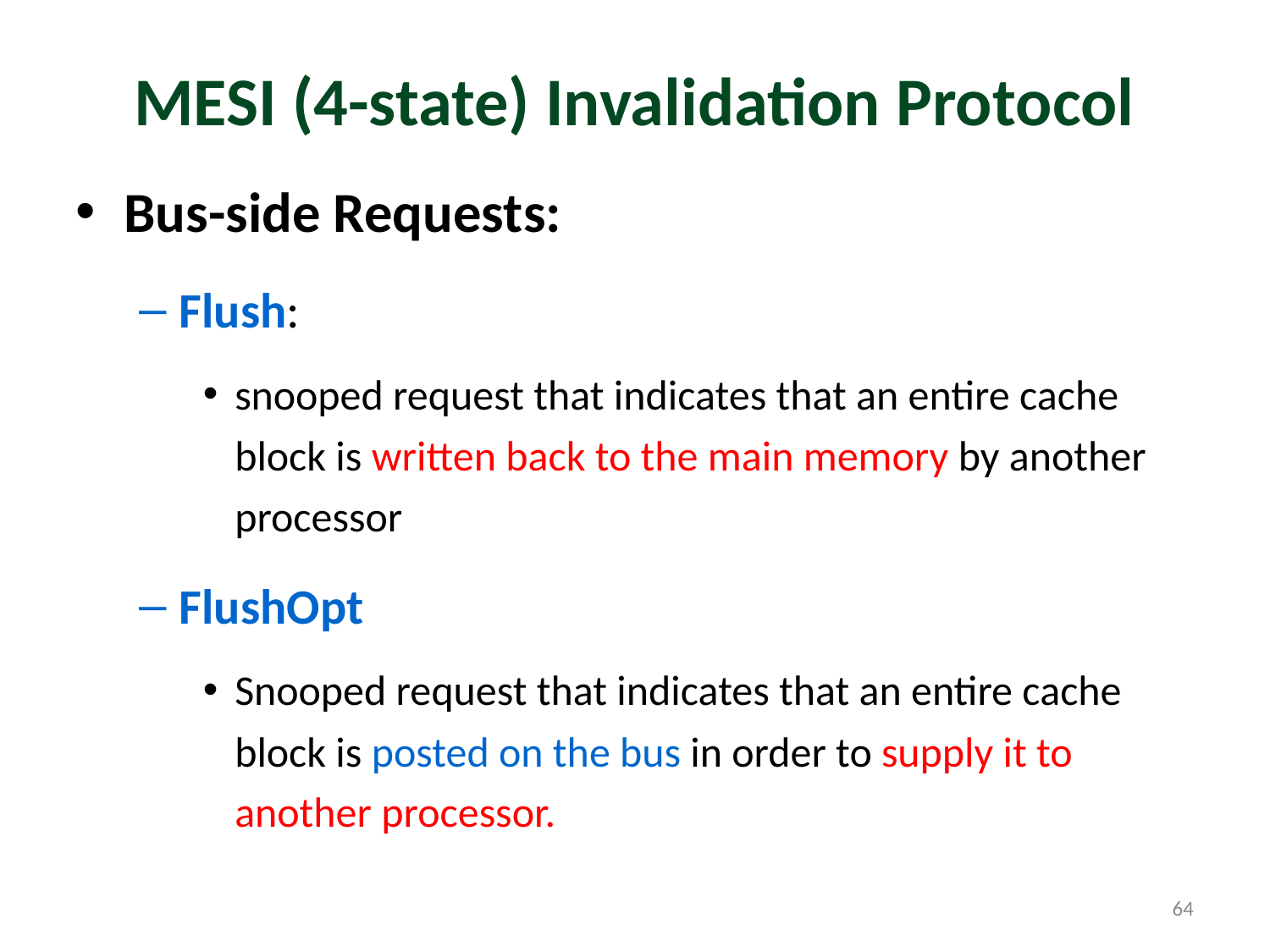

# MESI (4-state) Invalidation Protocol
Bus-side Requests:
Flush:
snooped request that indicates that an entire cache block is written back to the main memory by another processor
FlushOpt
Snooped request that indicates that an entire cache block is posted on the bus in order to supply it to another processor.
64